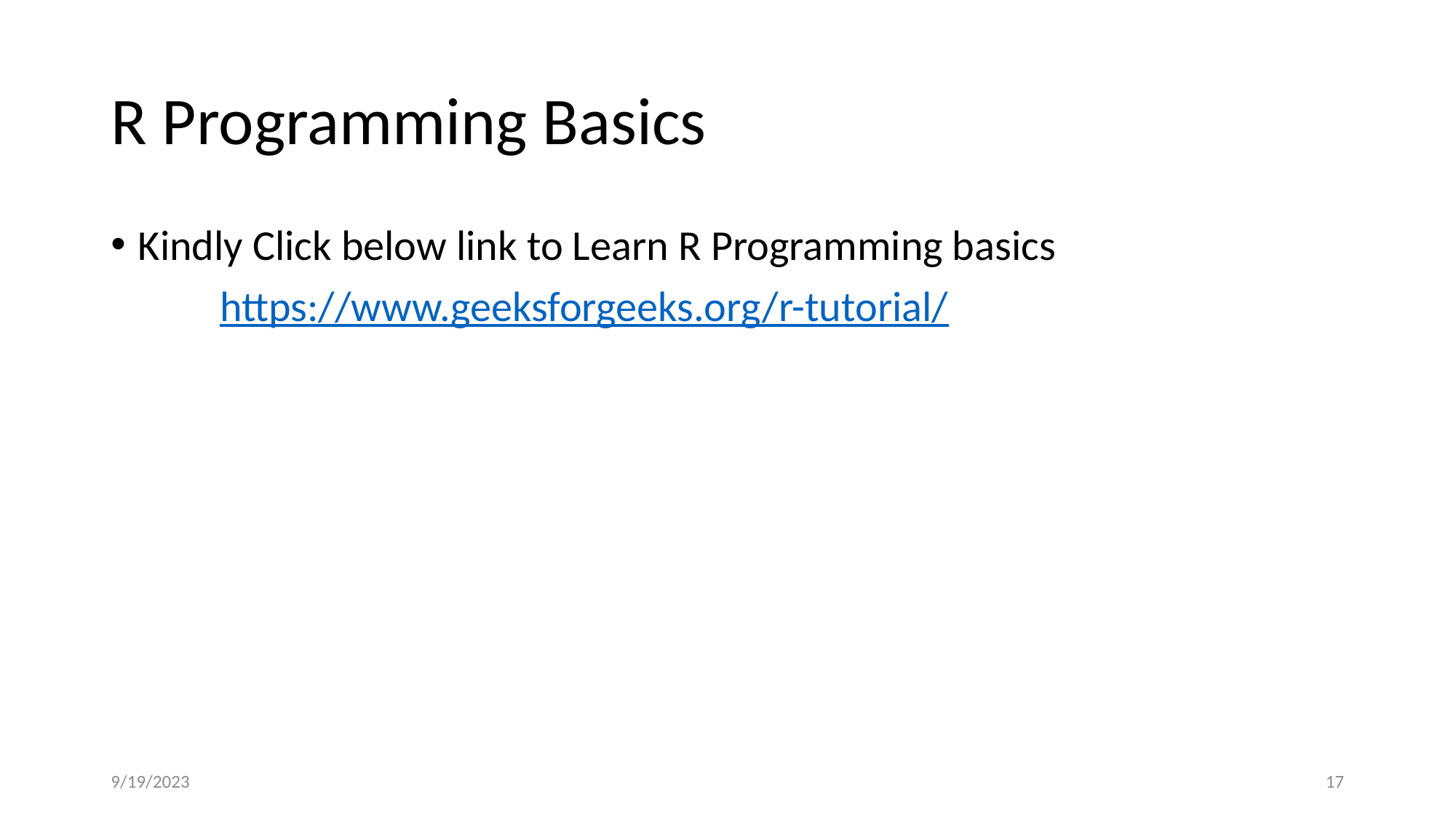

# R Programming Basics
Kindly Click below link to Learn R Programming basics
	https://www.geeksforgeeks.org/r-tutorial/

9/19/2023

17